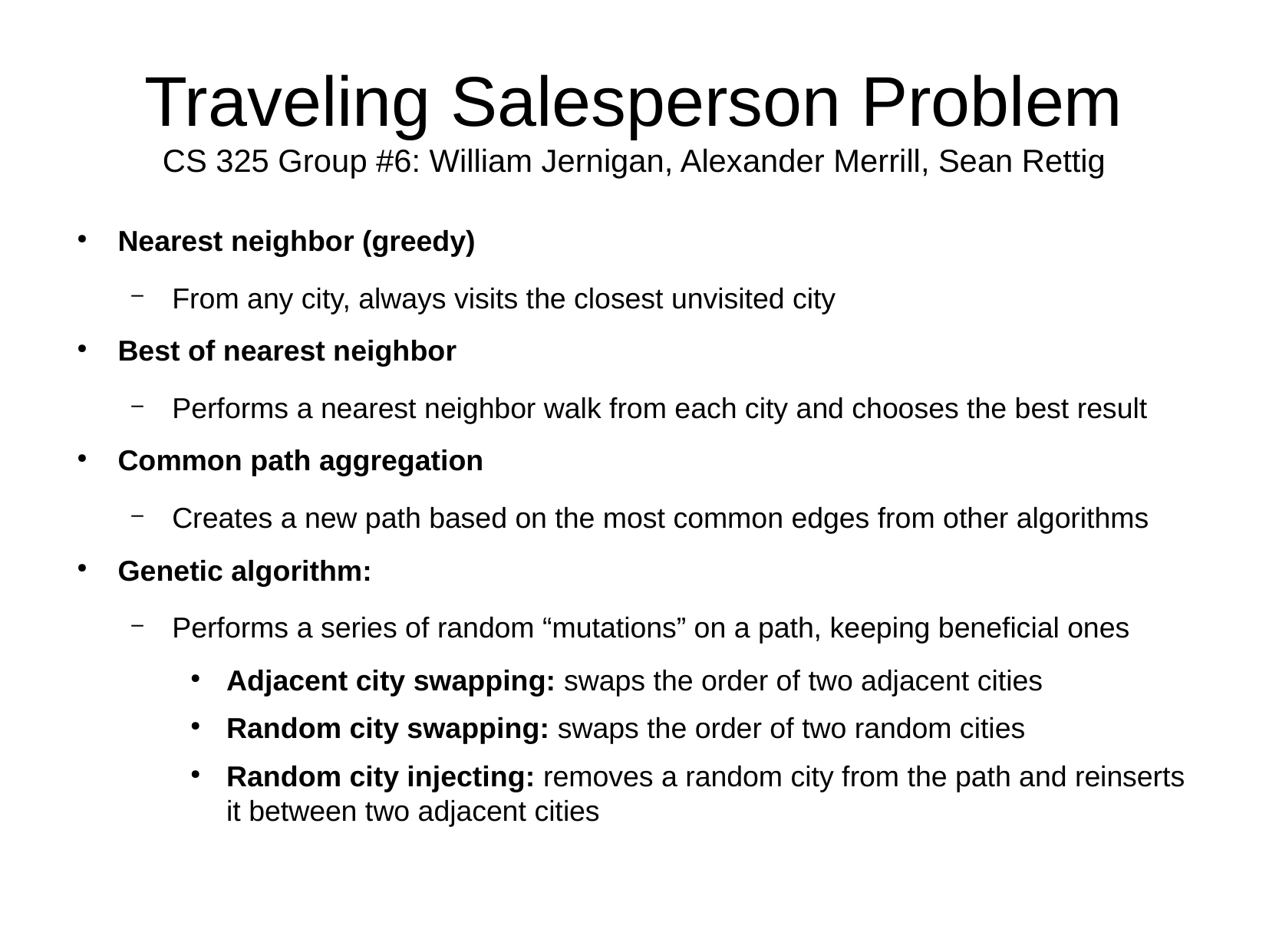

Traveling Salesperson Problem
CS 325 Group #6: William Jernigan, Alexander Merrill, Sean Rettig
Nearest neighbor (greedy)
From any city, always visits the closest unvisited city
Best of nearest neighbor
Performs a nearest neighbor walk from each city and chooses the best result
Common path aggregation
Creates a new path based on the most common edges from other algorithms
Genetic algorithm:
Performs a series of random “mutations” on a path, keeping beneficial ones
Adjacent city swapping: swaps the order of two adjacent cities
Random city swapping: swaps the order of two random cities
Random city injecting: removes a random city from the path and reinserts it between two adjacent cities